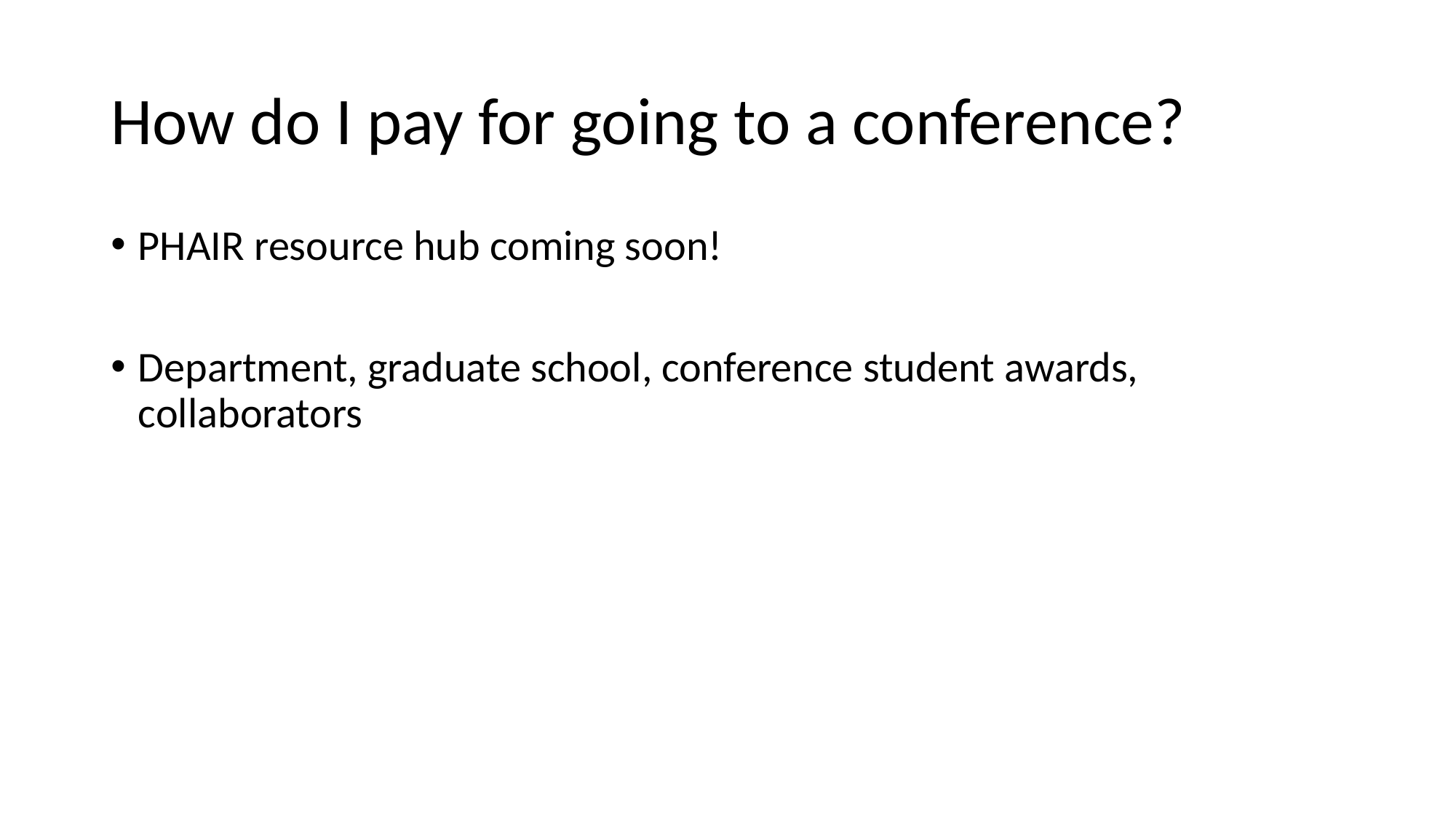

# How do I pay for going to a conference?
PHAIR resource hub coming soon!

Department, graduate school, conference student awards, collaborators